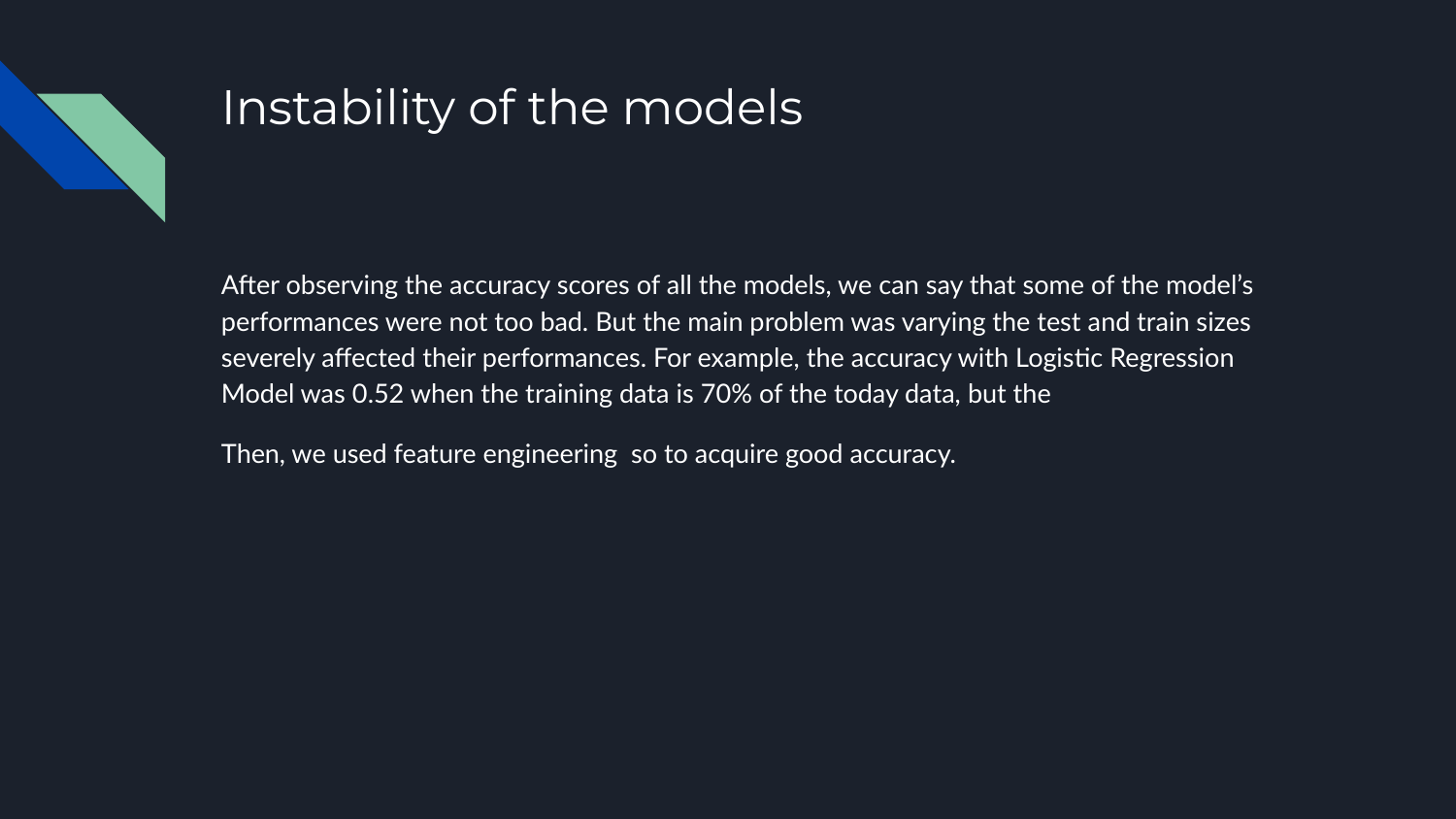

# Instability of the models
After observing the accuracy scores of all the models, we can say that some of the model’s performances were not too bad. But the main problem was varying the test and train sizes severely affected their performances. For example, the accuracy with Logistic Regression Model was 0.52 when the training data is 70% of the today data, but the
Then, we used feature engineering  so to acquire good accuracy.